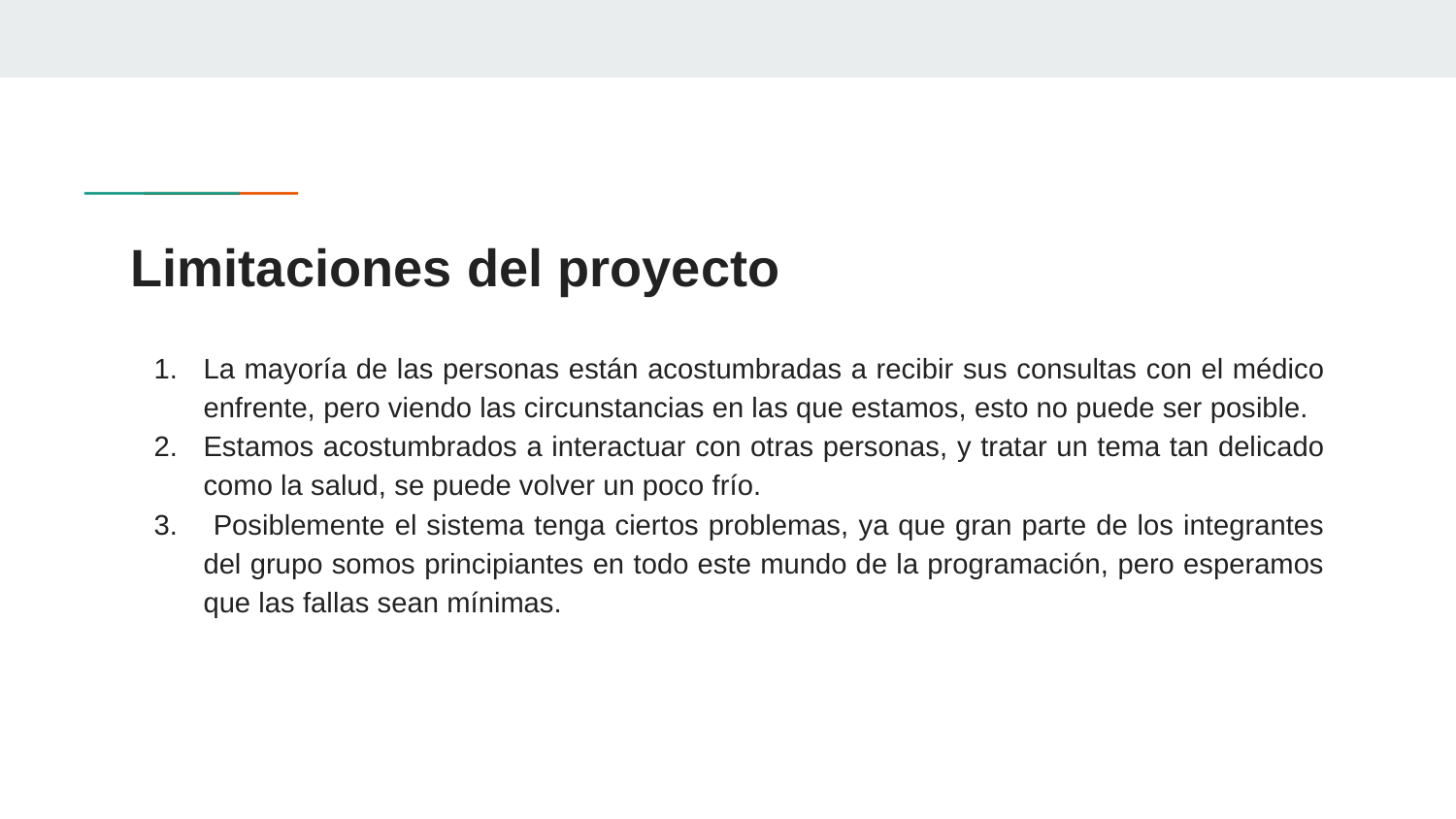

# Limitaciones del proyecto

La mayoría de las personas están acostumbradas a recibir sus consultas con el médico enfrente, pero viendo las circunstancias en las que estamos, esto no puede ser posible.
Estamos acostumbrados a interactuar con otras personas, y tratar un tema tan delicado como la salud, se puede volver un poco frío.
 Posiblemente el sistema tenga ciertos problemas, ya que gran parte de los integrantes del grupo somos principiantes en todo este mundo de la programación, pero esperamos que las fallas sean mínimas.